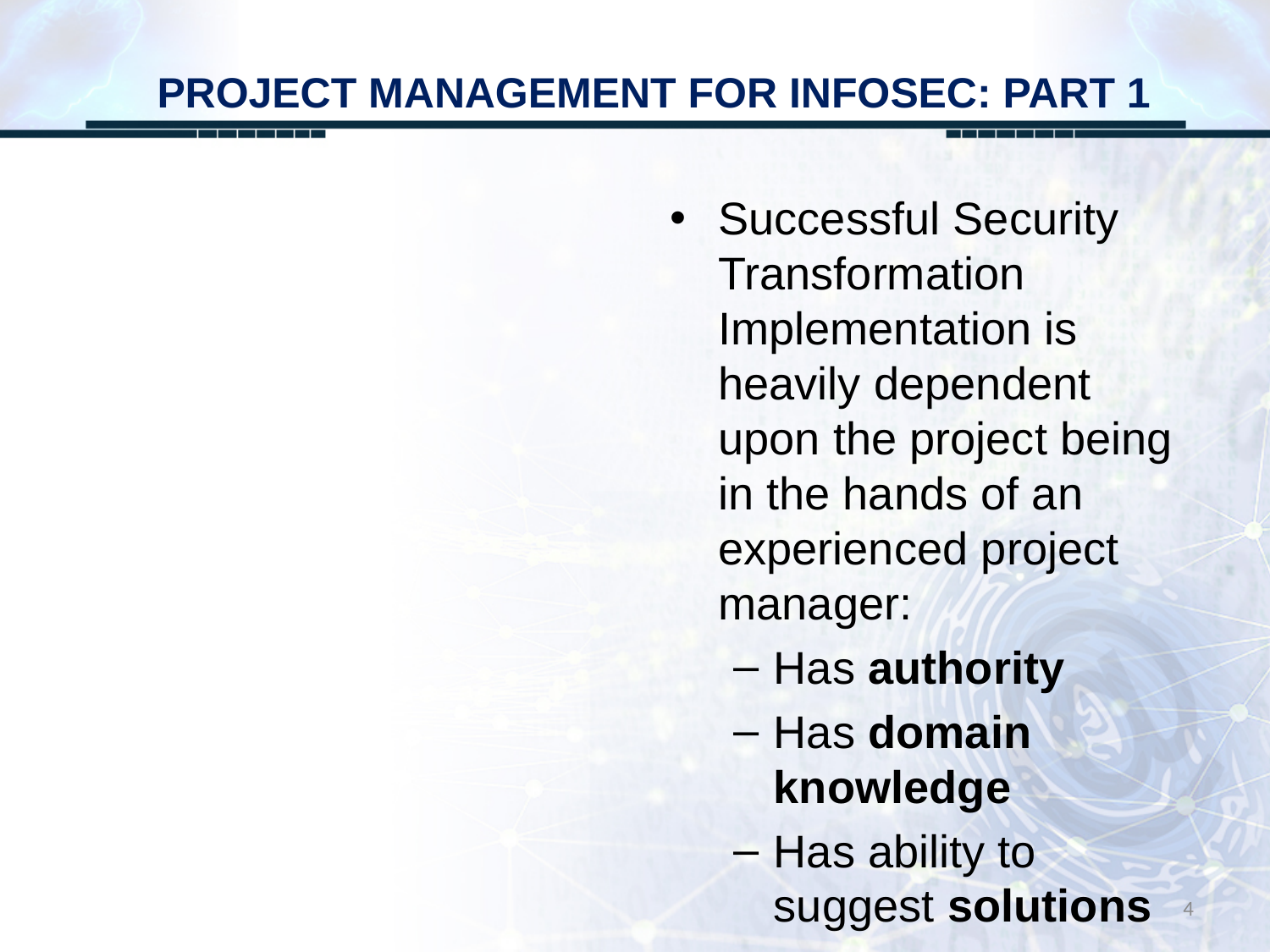

# PROJECT MANAGEMENT FOR INFOSEC: PART 1
Successful Security Transformation Implementation is heavily dependent upon the project being in the hands of an experienced project manager:
Has authority
Has domain knowledge
Has ability to suggest solutions
4